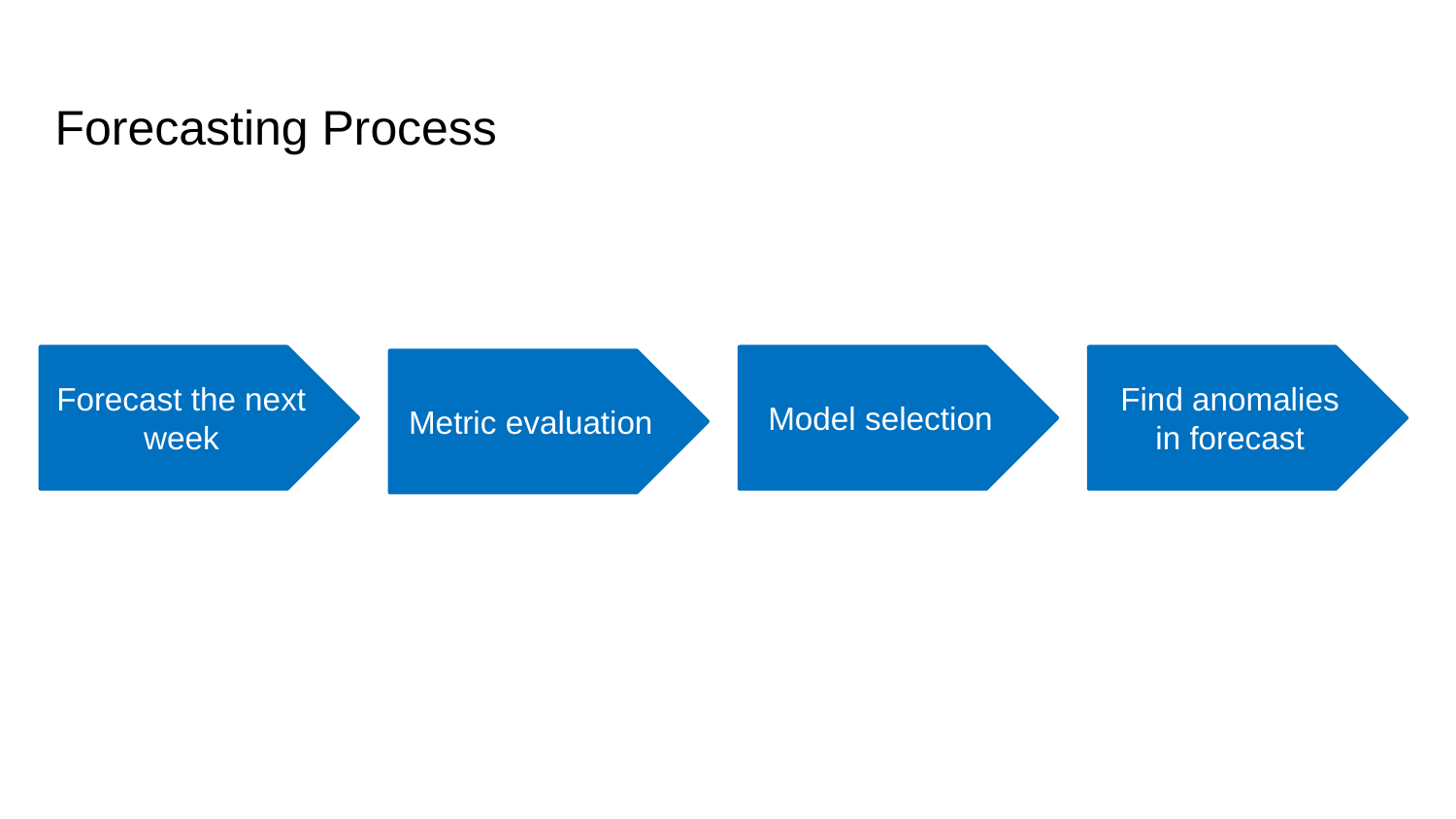

# Forecasting Process
Find anomalies in forecast
Forecast the next week
Model selection
Metric evaluation